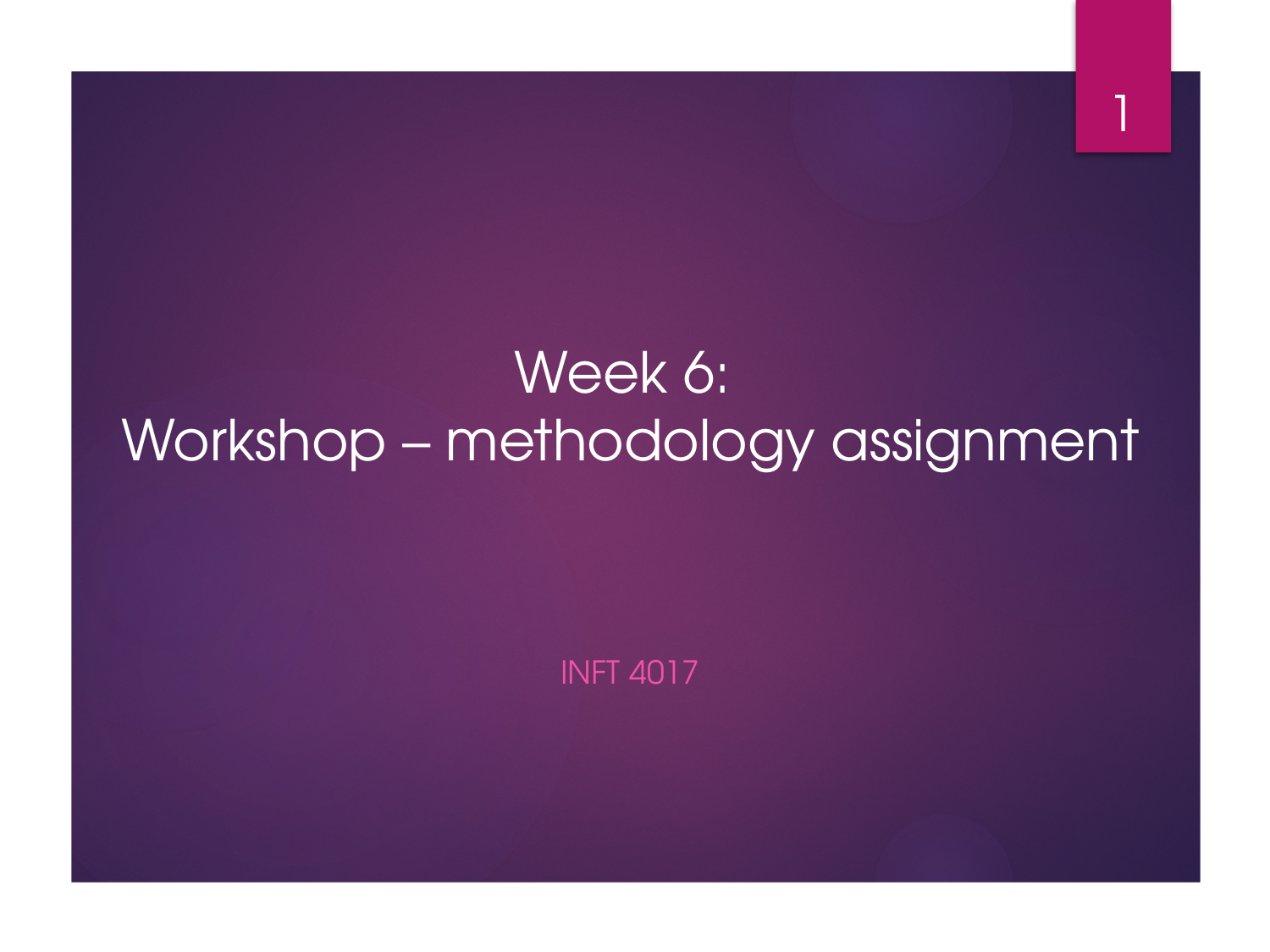

1
# Week 6: Workshop – methodology assignment
INFT 4017